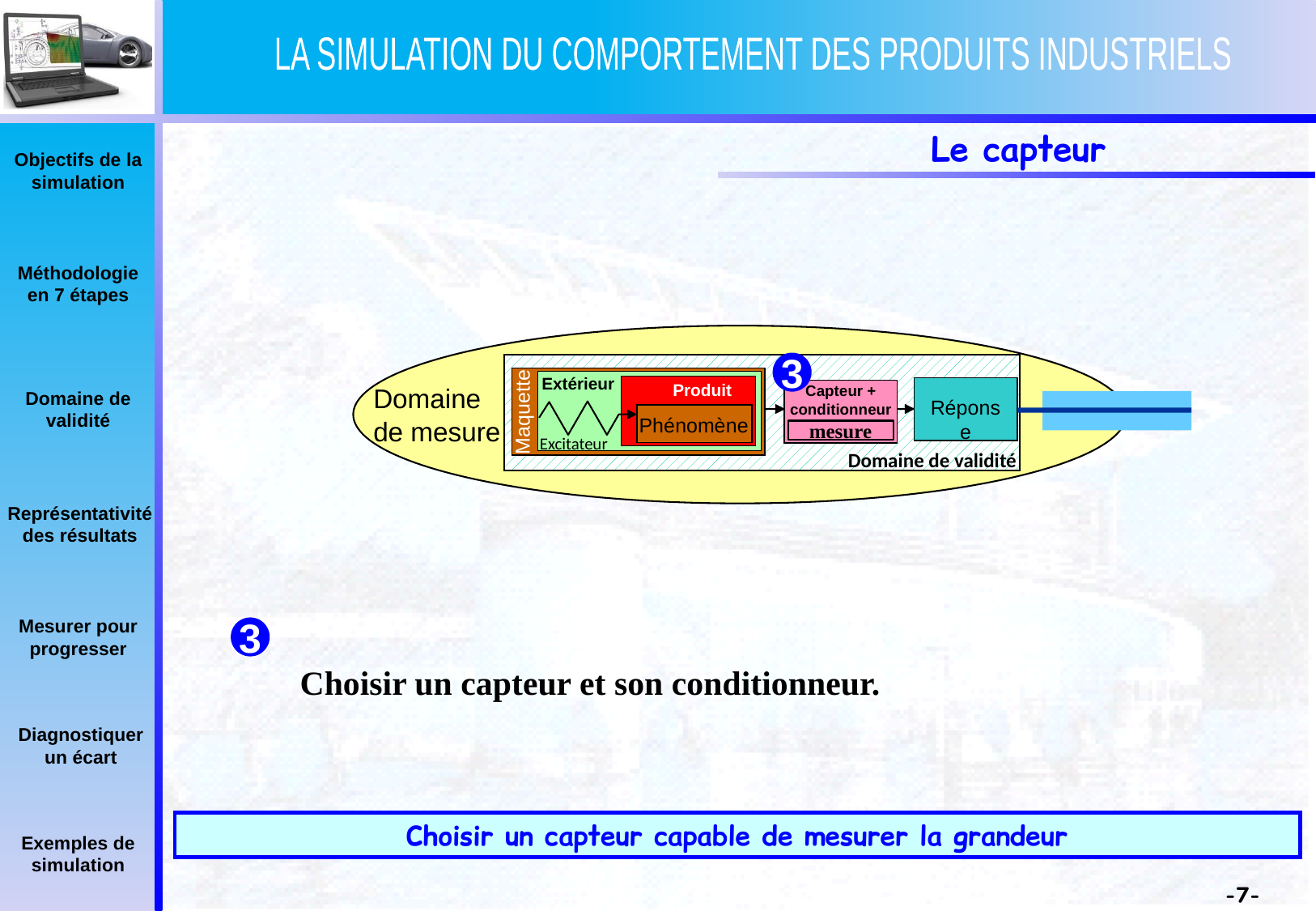

Le capteur

Domaine de mesure
3

Domaine de validité
Extérieur

Produit

Capteur + conditionneur

Réponse

Maquette

Phénomène

mesure
Excitateur
3
Choisir un capteur et son conditionneur.
Choisir un capteur capable de mesurer la grandeur